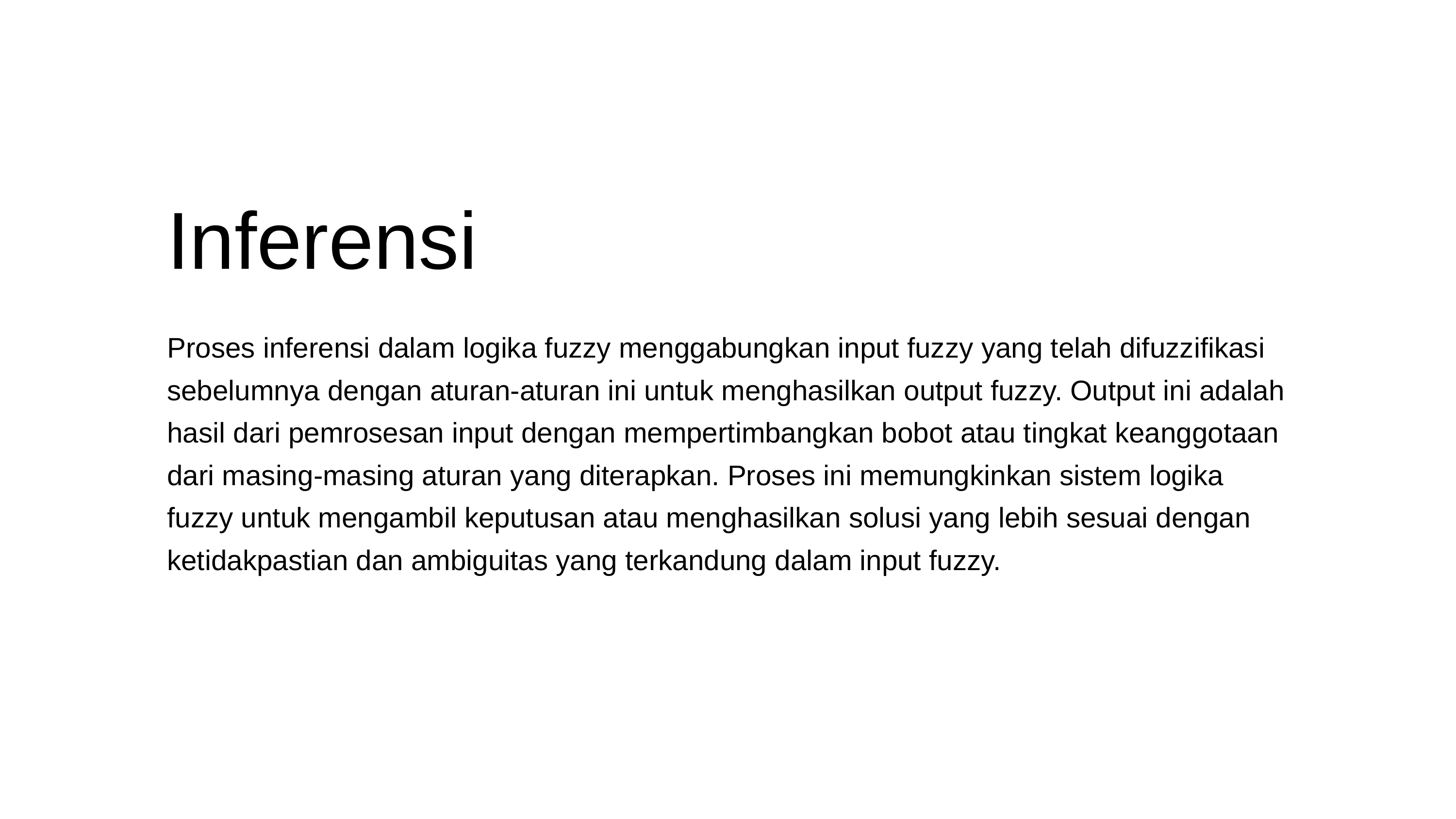

Inferensi
Proses inferensi dalam logika fuzzy menggabungkan input fuzzy yang telah difuzzifikasi sebelumnya dengan aturan-aturan ini untuk menghasilkan output fuzzy. Output ini adalah hasil dari pemrosesan input dengan mempertimbangkan bobot atau tingkat keanggotaan dari masing-masing aturan yang diterapkan. Proses ini memungkinkan sistem logika fuzzy untuk mengambil keputusan atau menghasilkan solusi yang lebih sesuai dengan ketidakpastian dan ambiguitas yang terkandung dalam input fuzzy.